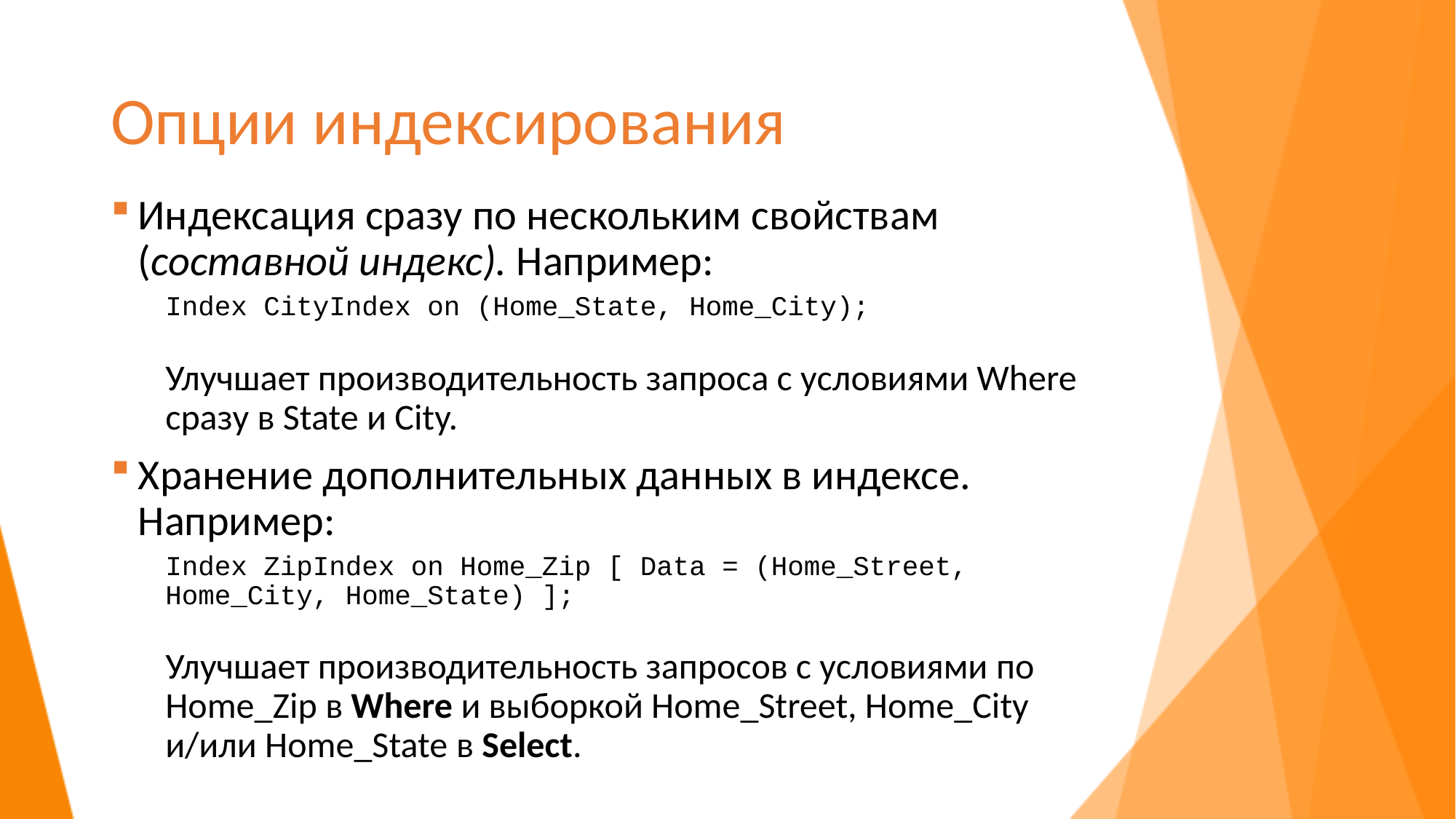

# Опции индексирования
Индексация сразу по нескольким свойствам (составной индекс). Например:
Index CityIndex on (Home_State, Home_City);
Улучшает производительность запроса с условиями Where сразу в State и City.
Хранение дополнительных данных в индексе. Например:
Index ZipIndex on Home_Zip [ Data = (Home_Street, Home_City, Home_State) ];
Улучшает производительность запросов с условиями по Home_Zip в Where и выборкой Home_Street, Home_City и/или Home_State в Select.